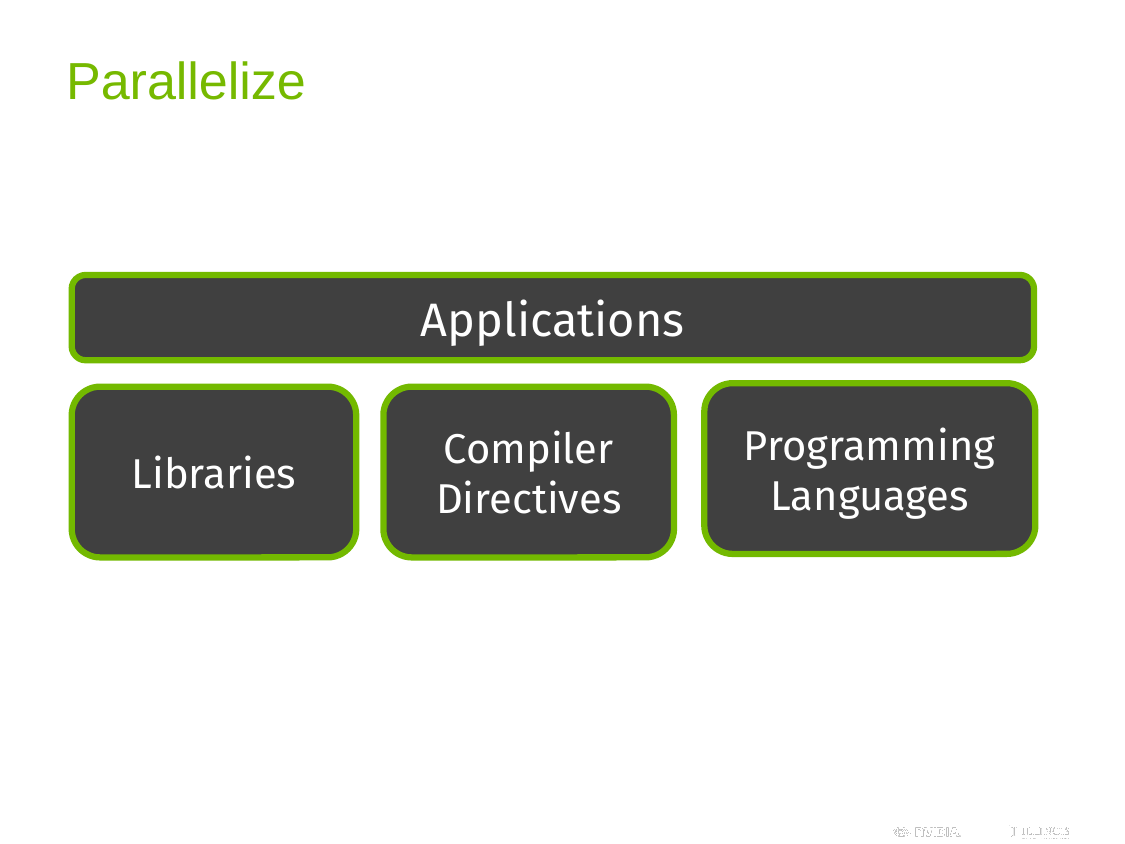

# Parallelize

Applications
Programming Languages
Libraries
Compiler
Directives